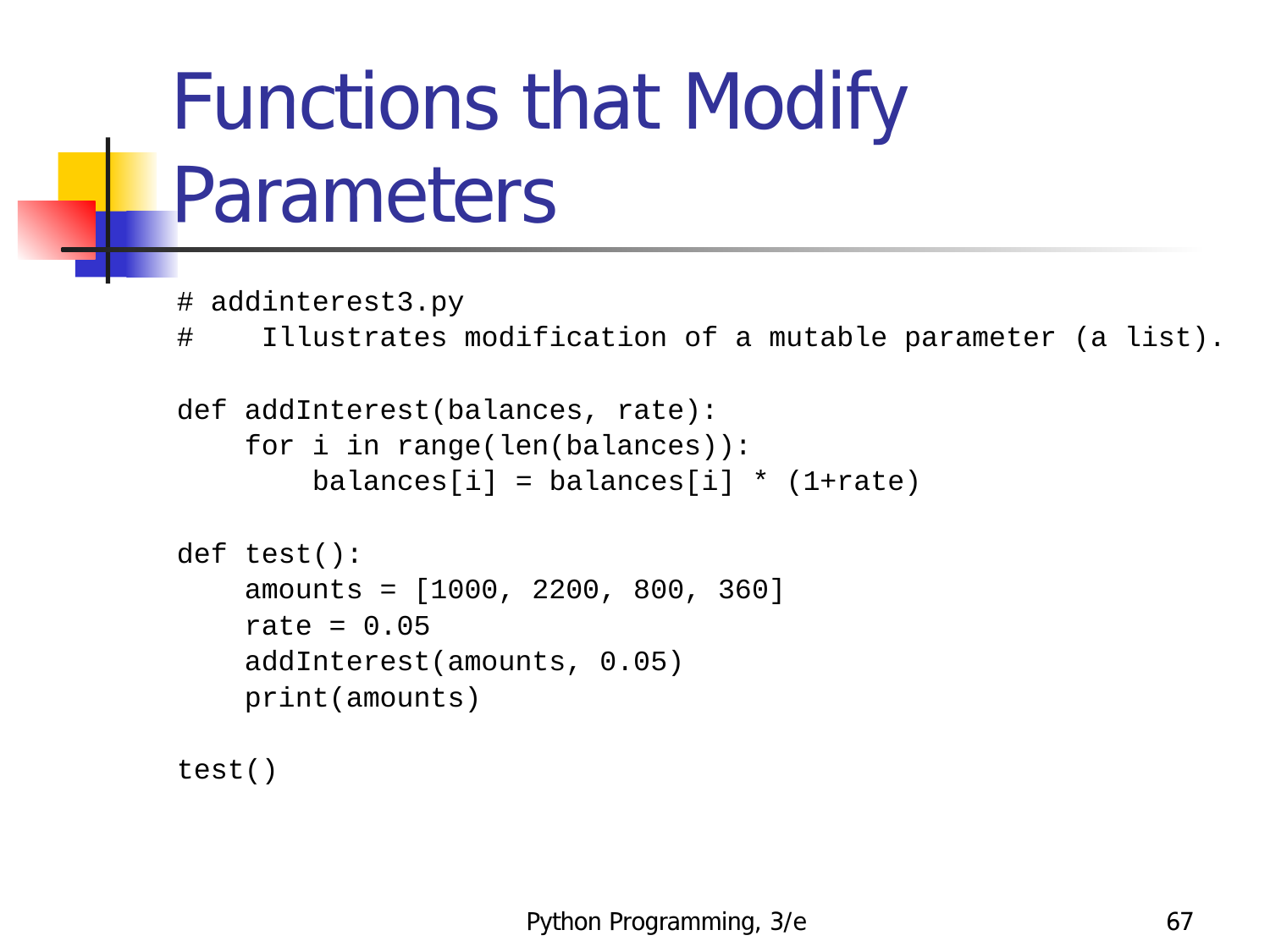

# Functions that Modify Parameters
# addinterest3.py
#    Illustrates modification of a mutable parameter (a list).

def addInterest(balances, rate):
    for i in range(len(balances)):
        balances[i] = balances[i] * (1+rate)

def test():
    amounts = [1000, 2200, 800, 360]
    rate = 0.05
    addInterest(amounts, 0.05)
    print(amounts)

test()

Python Programming, 3/e
67